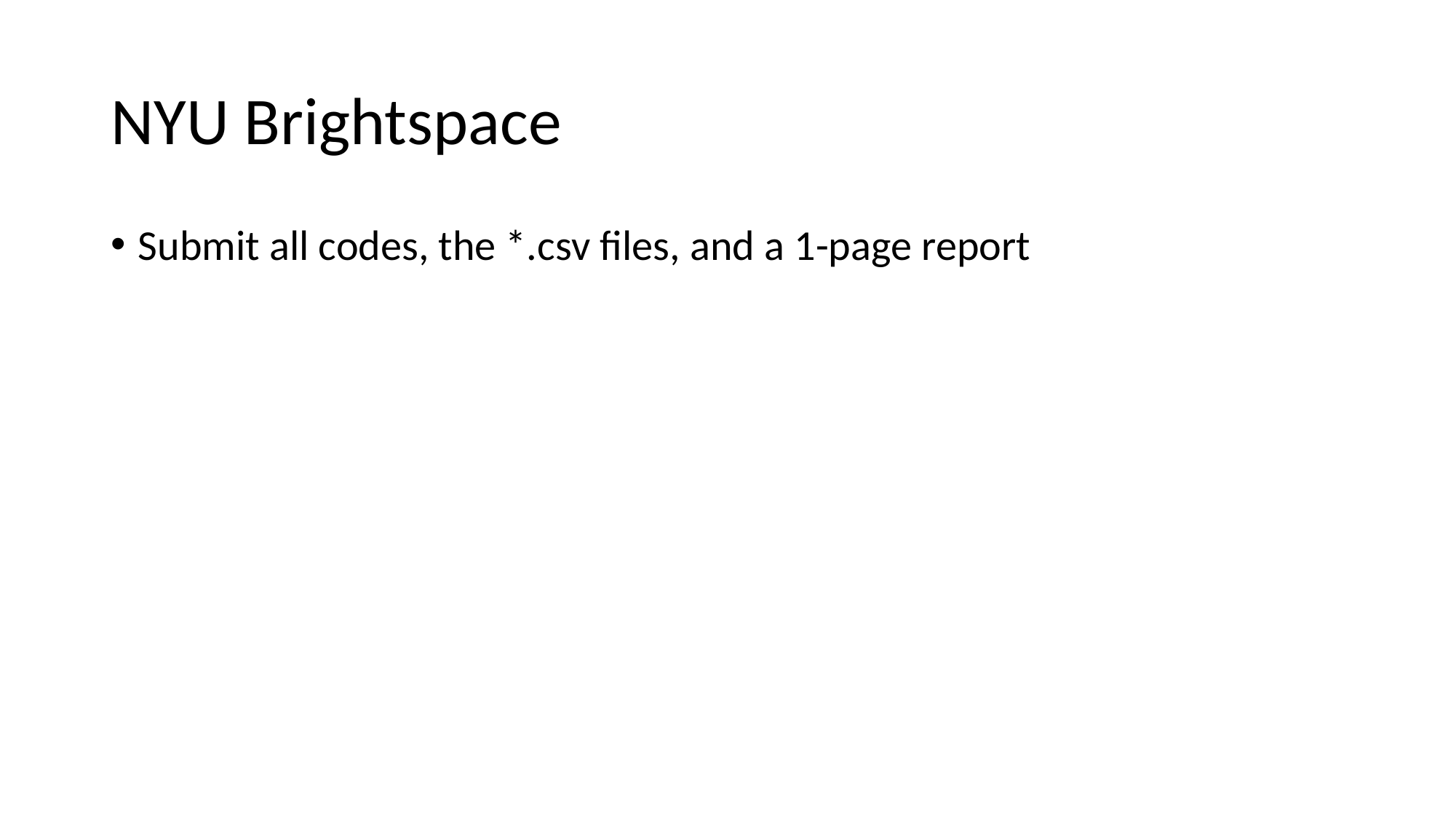

# NYU Brightspace
Submit all codes, the *.csv files, and a 1-page report